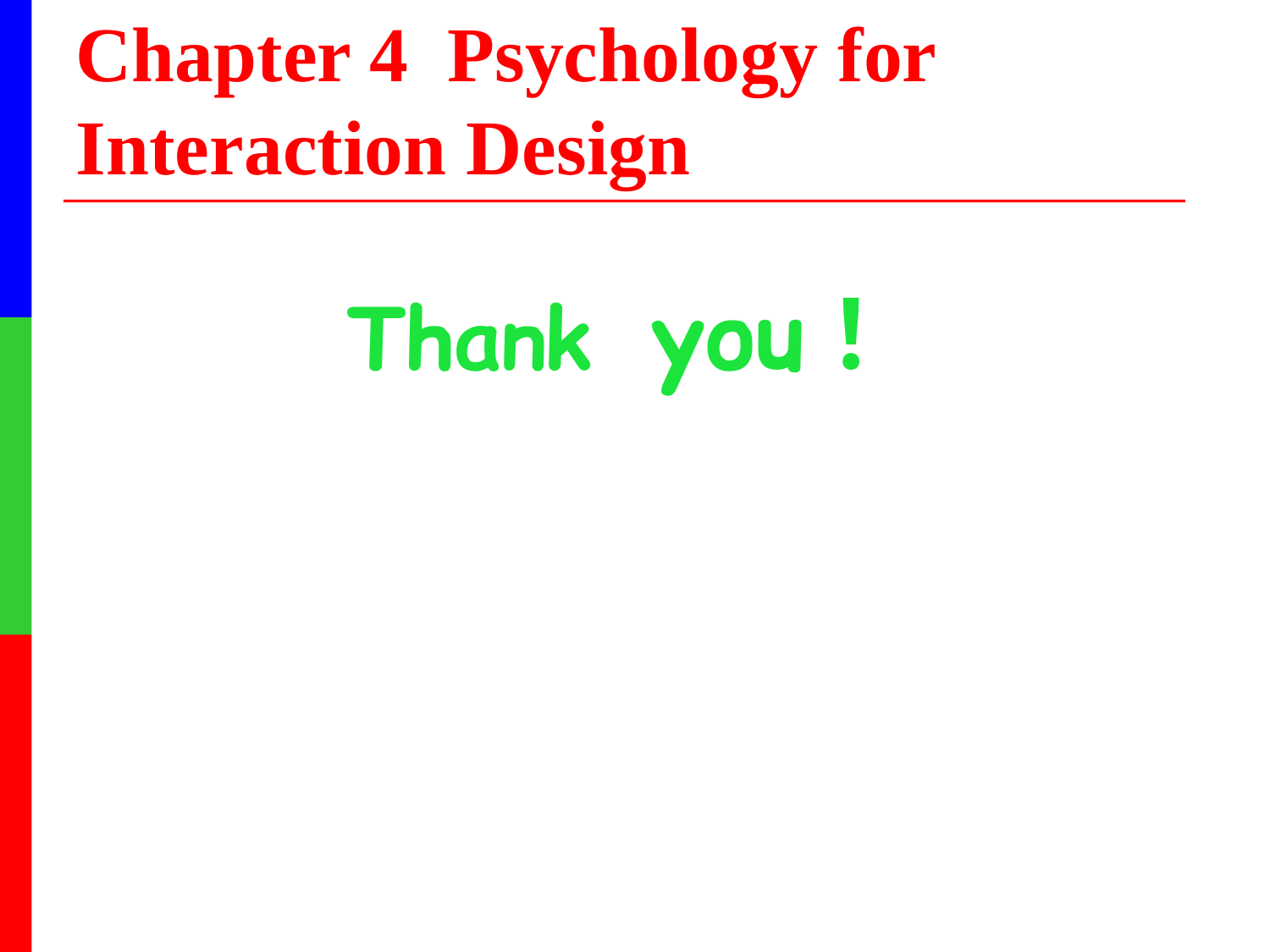

# Chapter 4  Psychology for Interaction Design
Thank you！